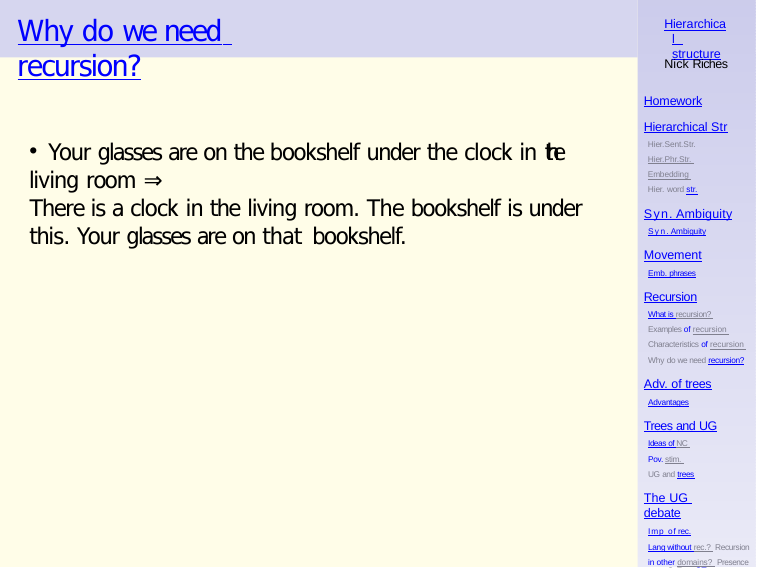

# Why do we need recursion?
Hierarchical  structure
Nick Riches

Homework
Hierarchical Str
Hier.Sent.Str.  Hier.Phr.Str.  Embedding  Hier. word str.
Your glasses are on the bookshelf under the clock in the
There is a clock in the living room. The bookshelf is under  this. Your glasses are on that bookshelf.
living room ⇒
Syn. Ambiguity
Syn. Ambiguity
Movement
Emb. phrases
Recursion
What is recursion?  Examples of recursion  Characteristics of recursion  Why do we need recursion?

Adv. of trees
Advantages

Trees and UG
Ideas of NC  Pov. stim.  UG and trees

The UG debate
Imp of rec.
Lang without rec.?  Recursion in other domains?  Presence of mul2ti5ple/ 37